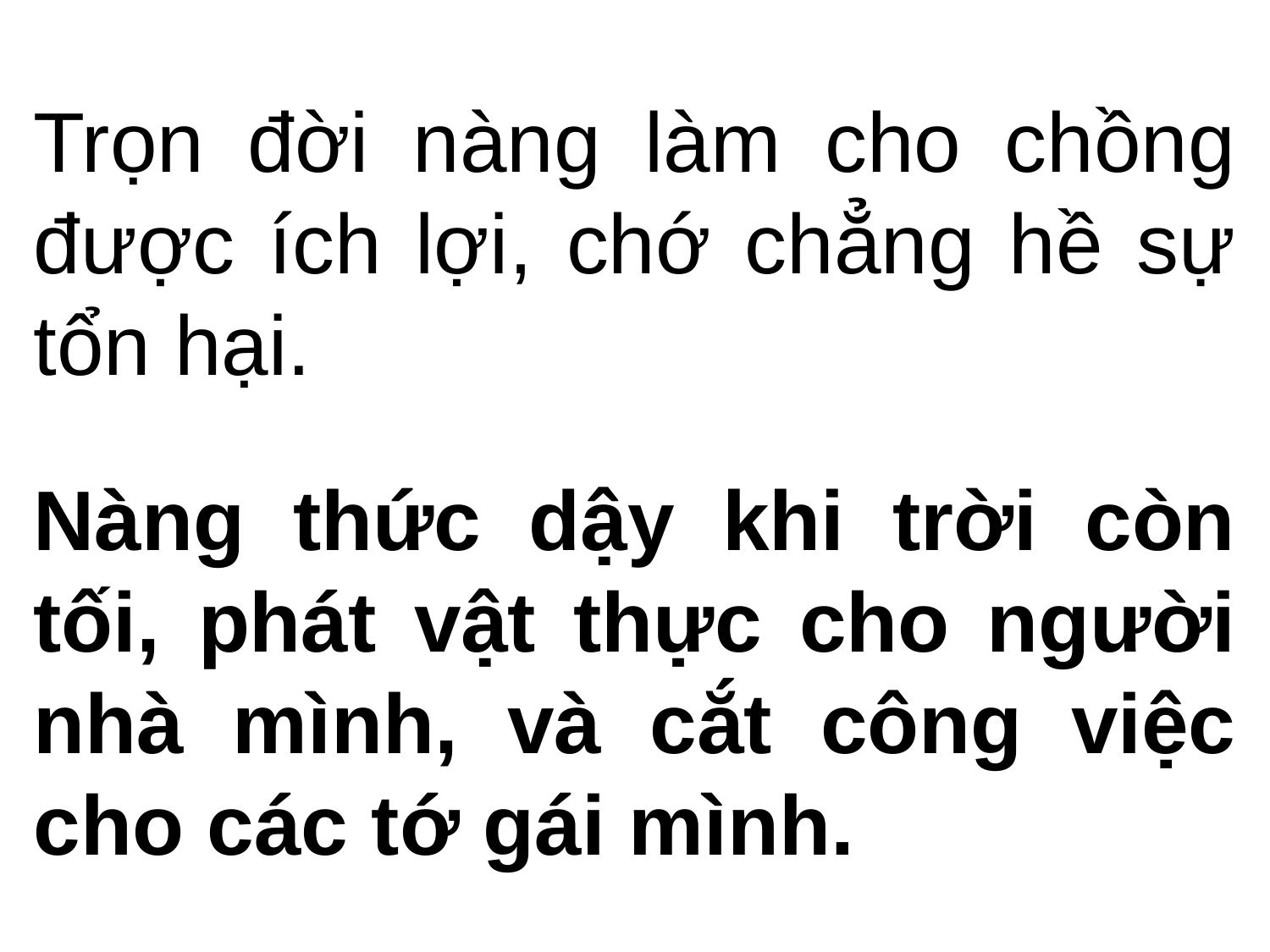

Trọn đời nàng làm cho chồng được ích lợi, chớ chẳng hề sự tổn hại.

Nàng thức dậy khi trời còn tối, phát vật thực cho người nhà mình, và cắt công việc cho các tớ gái mình.